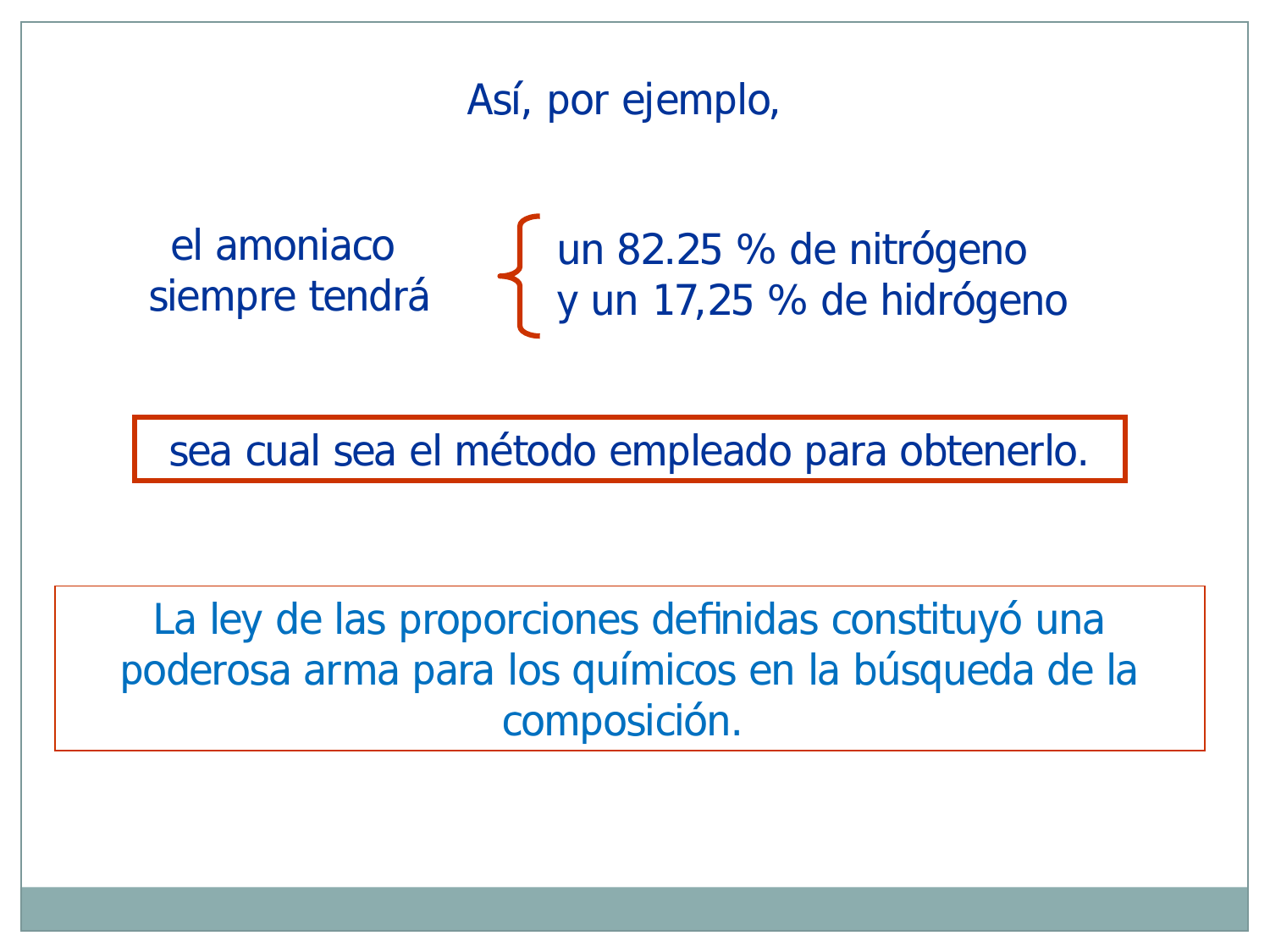

Así, por ejemplo,
el amoniaco
siempre tendrá

un 82.25 % de nitrógeno
y un 17,25 % de hidrógeno
sea cual sea el método empleado para obtenerlo.

La ley de las proporciones definidas constituyó una poderosa arma para los químicos en la búsqueda de la composición.